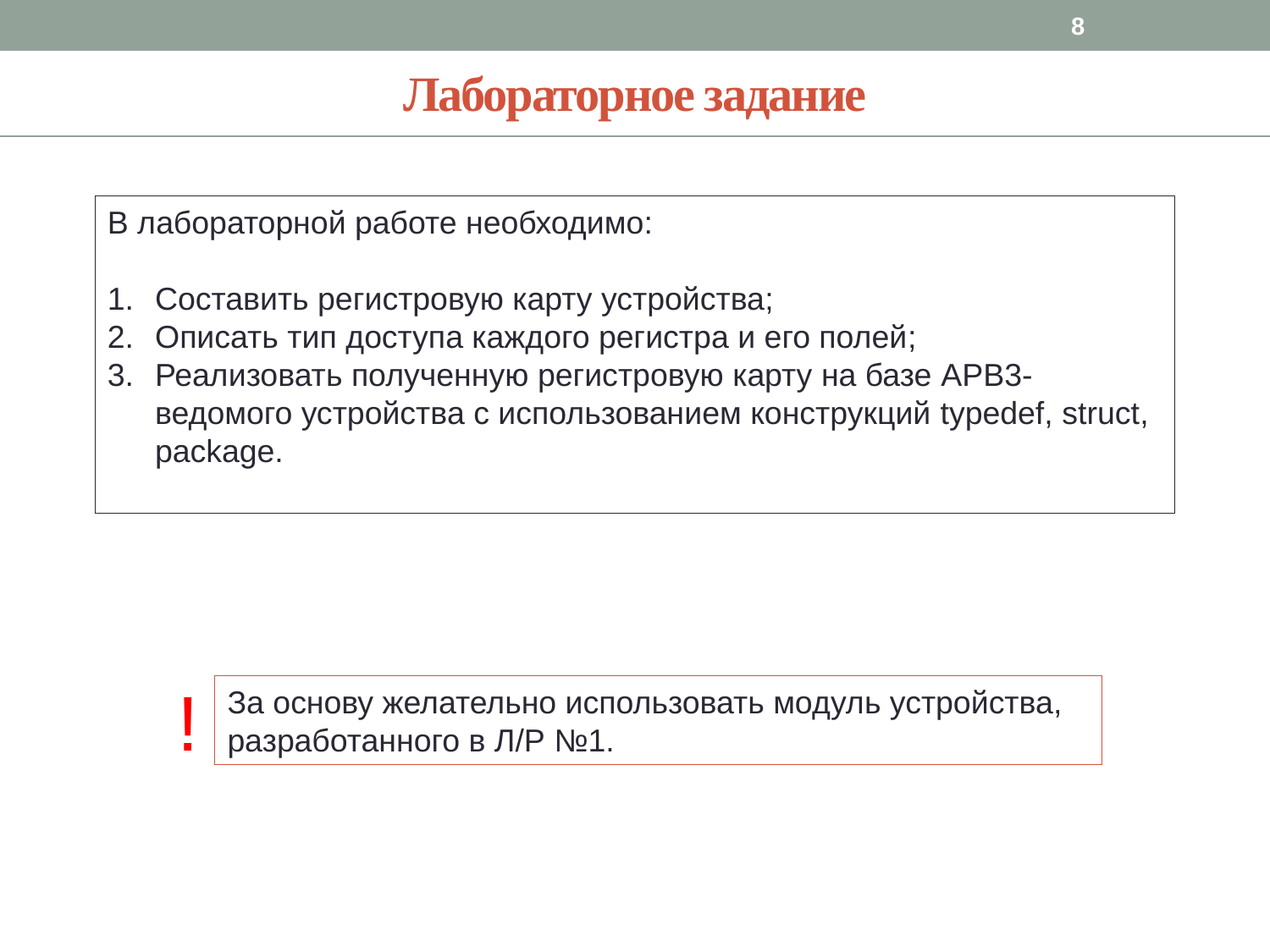

8
Лабораторное задание
В лабораторной работе необходимо:

Составить регистровую карту устройства;
Описать тип доступа каждого регистра и его полей;
Реализовать полученную регистровую карту на базе APB3-ведомого устройства с использованием конструкций typedef, struct, package.

!
За основу желательно использовать модуль устройства, разработанного в Л/Р №1.